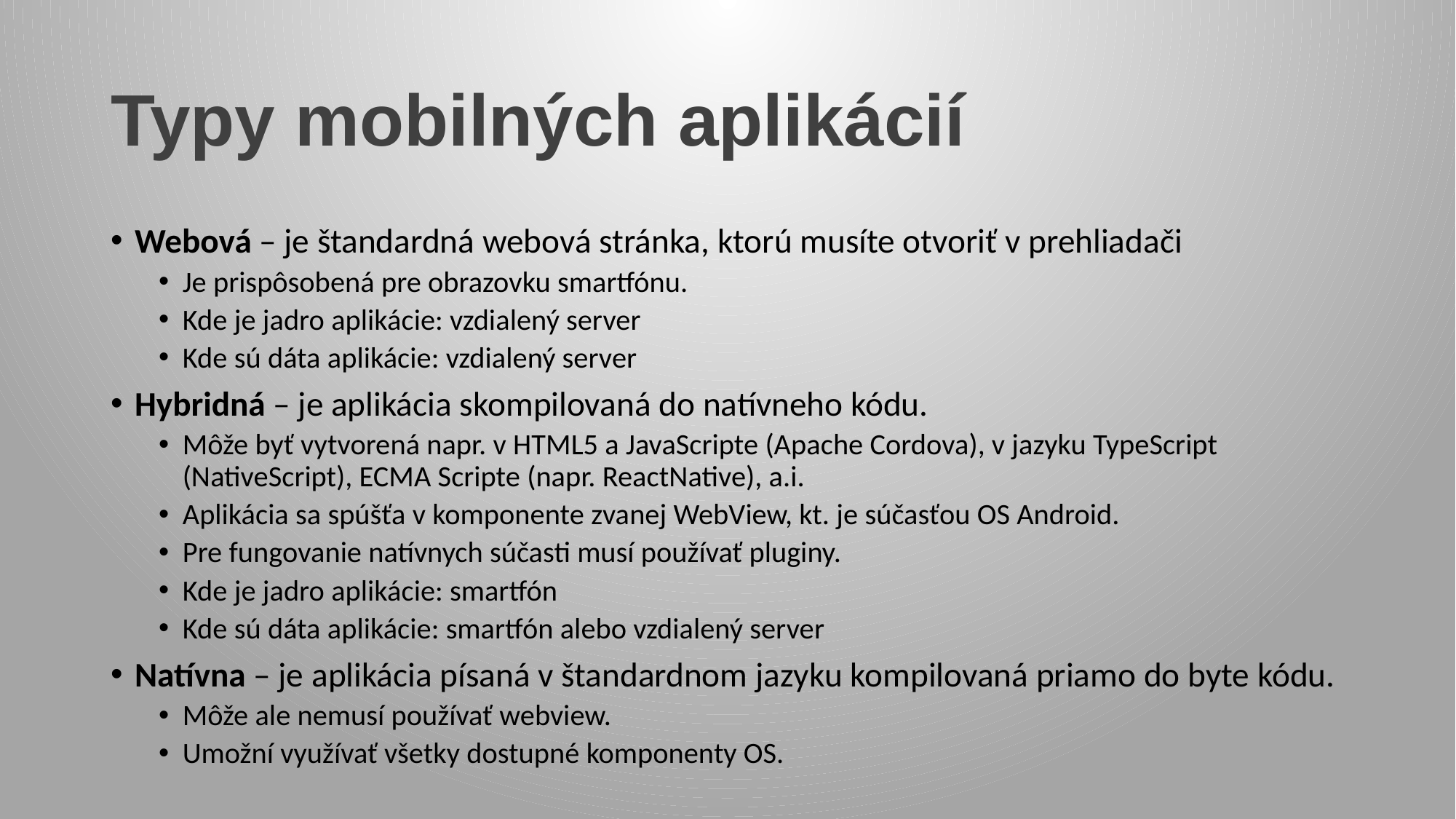

# Typy mobilných aplikácií
Webová – je štandardná webová stránka, ktorú musíte otvoriť v prehliadači
Je prispôsobená pre obrazovku smartfónu.
Kde je jadro aplikácie: vzdialený server
Kde sú dáta aplikácie: vzdialený server
Hybridná – je aplikácia skompilovaná do natívneho kódu.
Môže byť vytvorená napr. v HTML5 a JavaScripte (Apache Cordova), v jazyku TypeScript (NativeScript), ECMA Scripte (napr. ReactNative), a.i.
Aplikácia sa spúšťa v komponente zvanej WebView, kt. je súčasťou OS Android.
Pre fungovanie natívnych súčasti musí používať pluginy.
Kde je jadro aplikácie: smartfón
Kde sú dáta aplikácie: smartfón alebo vzdialený server
Natívna – je aplikácia písaná v štandardnom jazyku kompilovaná priamo do byte kódu.
Môže ale nemusí používať webview.
Umožní využívať všetky dostupné komponenty OS.